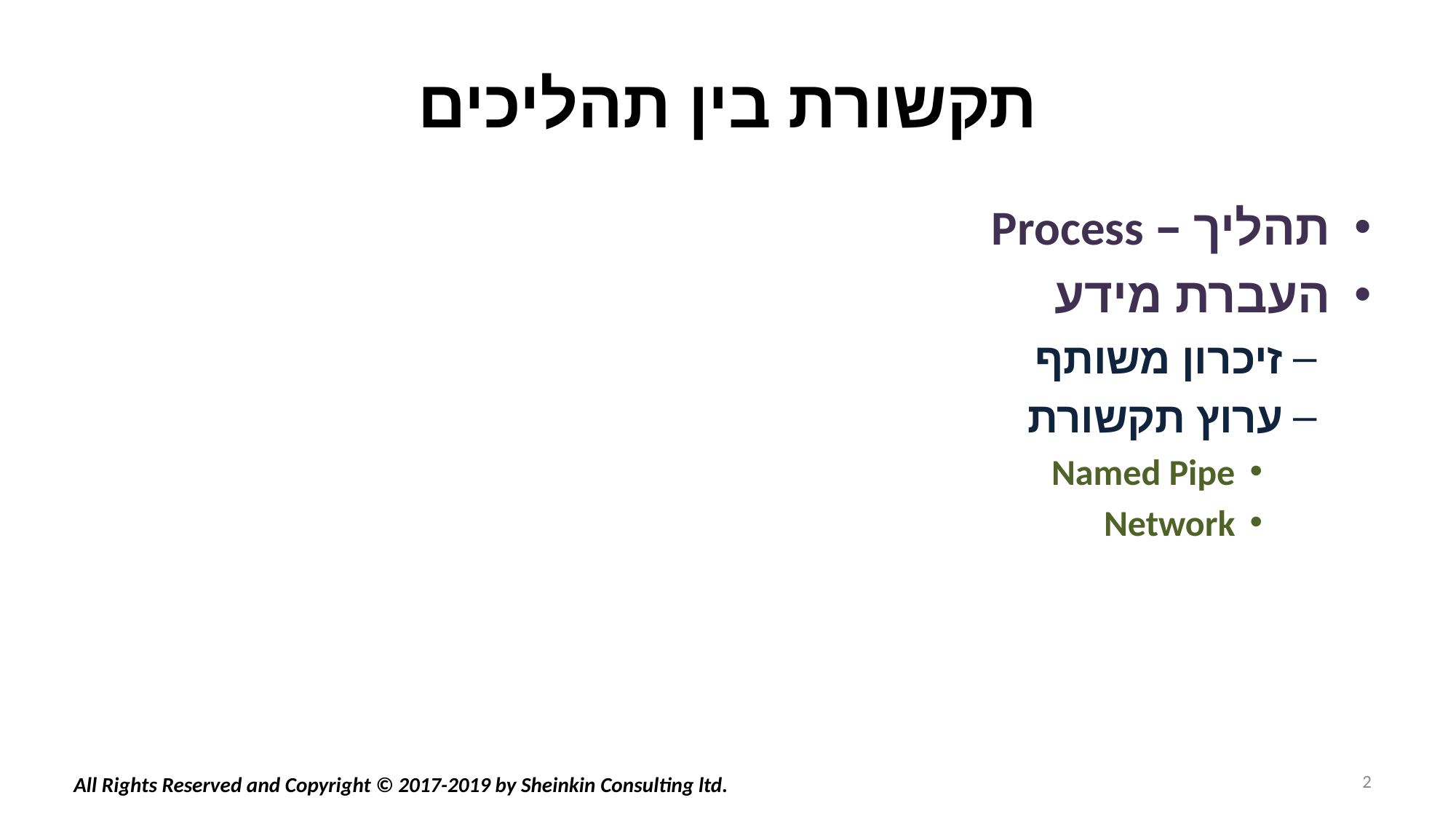

# תקשורת בין תהליכים
תהליך – Process
העברת מידע
זיכרון משותף
ערוץ תקשורת
Named Pipe
Network
2